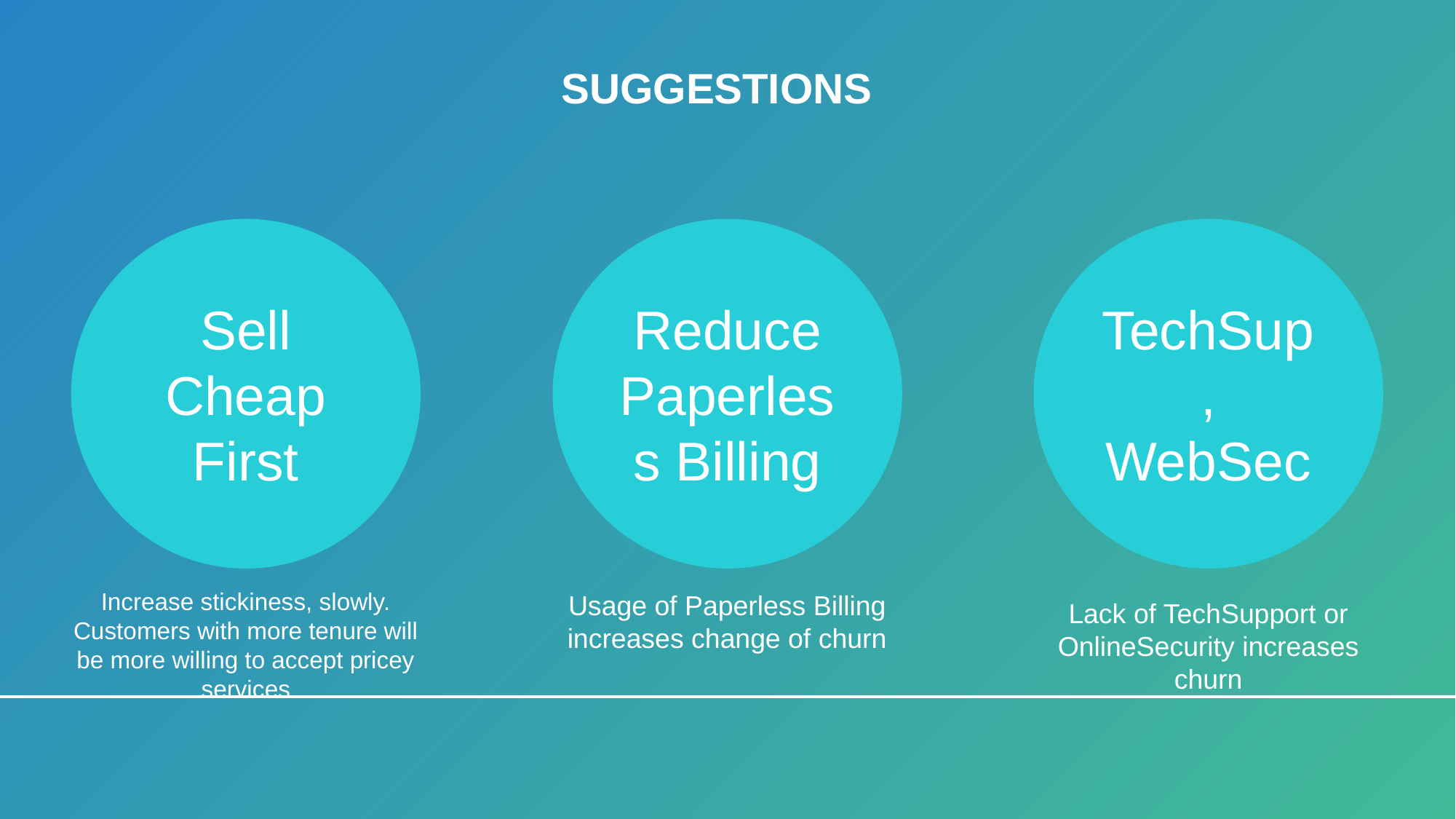

# Suggestions
Sell Cheap First
Reduce Paperless Billing
TechSup, WebSec

Increase stickiness, slowly. Customers with more tenure will be more willing to accept pricey services
Usage of Paperless Billing increases change of churn
Lack of TechSupport or OnlineSecurity increases churn